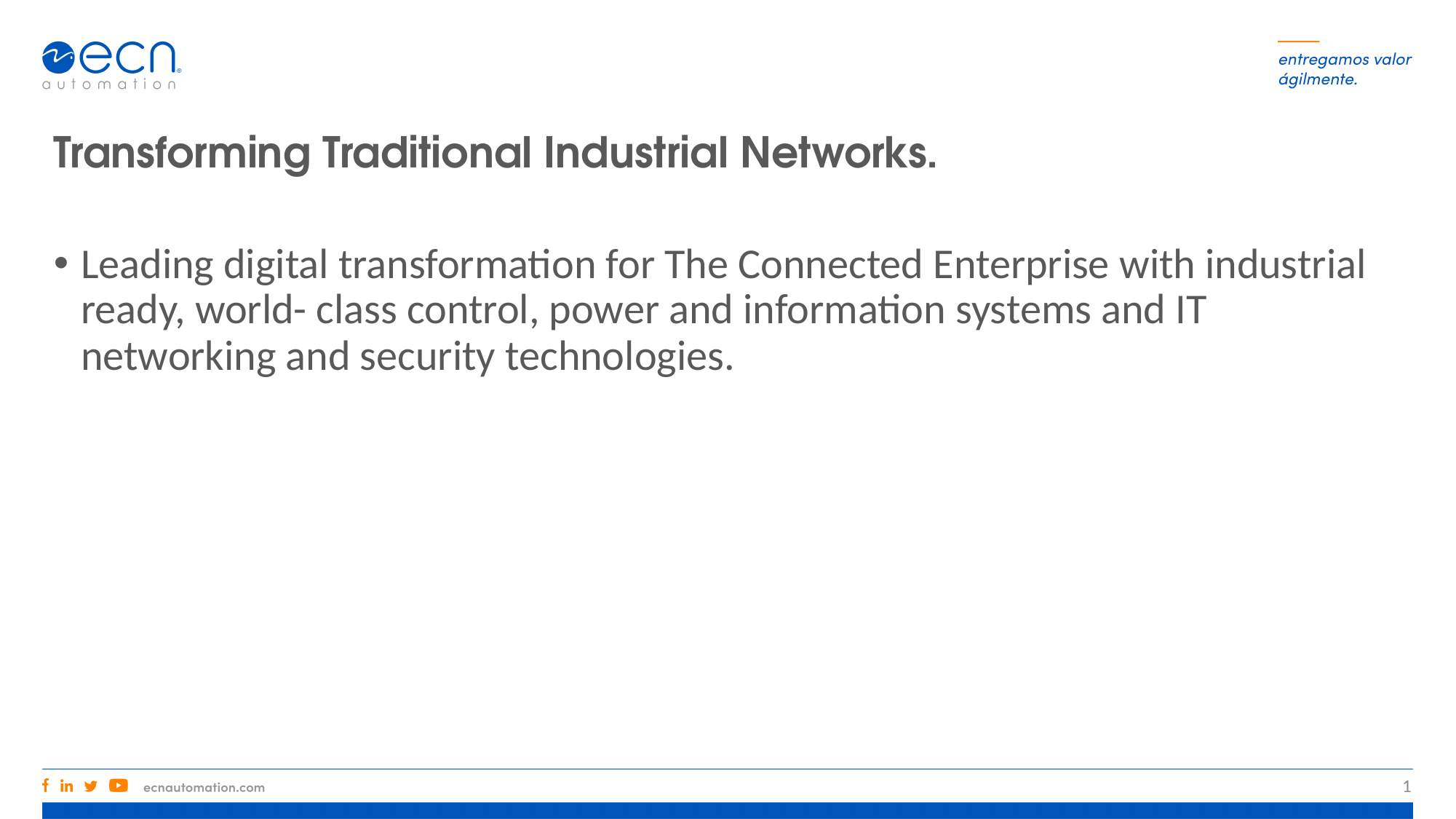

# Transforming Traditional Industrial Networks.
Leading digital transformation for The Connected Enterprise with industrial ready, world- class control, power and information systems and IT networking and security technologies.
1